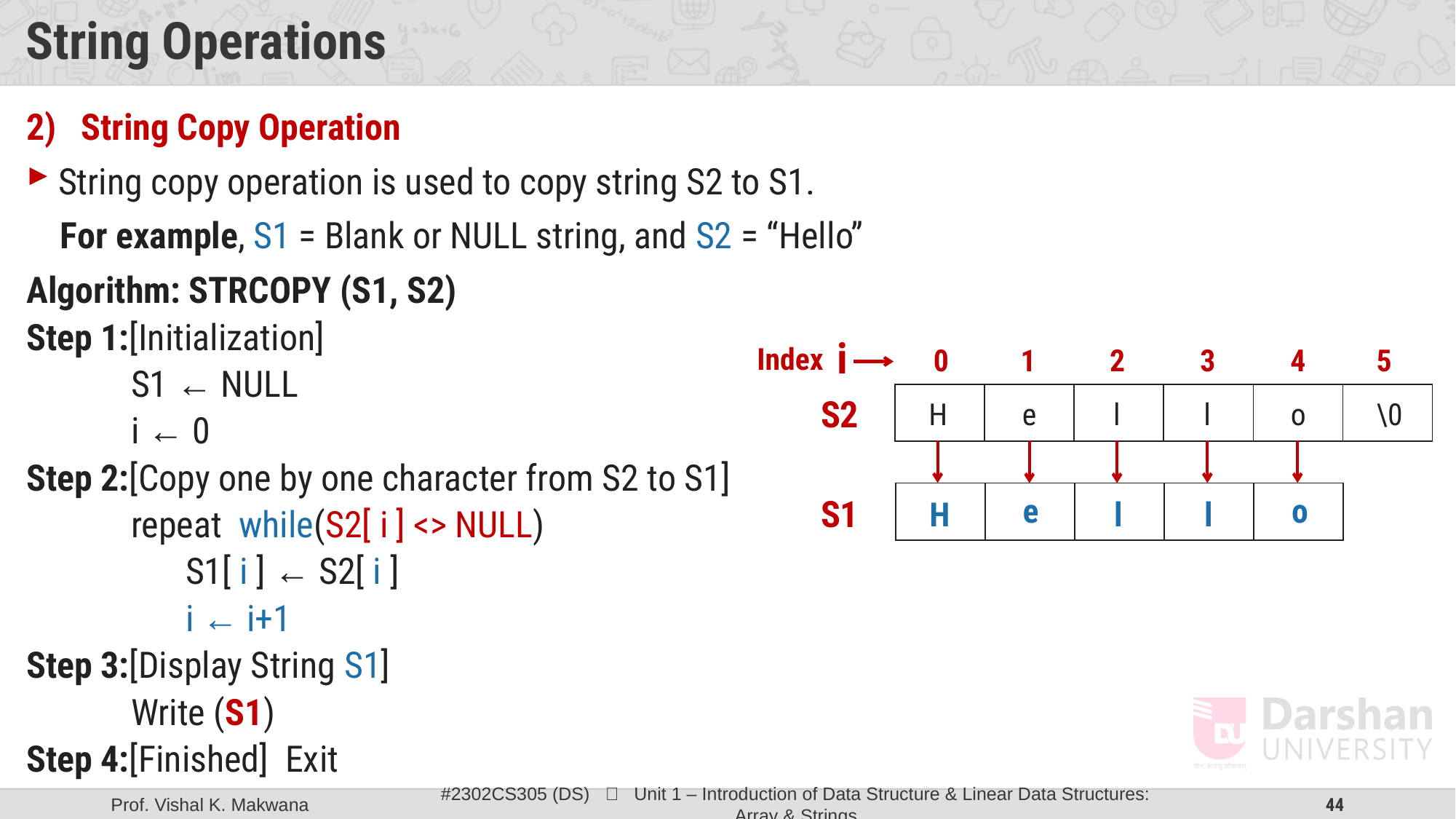

# String Operations
String Copy Operation
String copy operation is used to copy string S2 to S1.
For example, S1 = Blank or NULL string, and S2 = “Hello”
Algorithm: STRCOPY (S1, S2)
Step 1:[Initialization]
S1 ← NULL
i ← 0
Step 2:[Copy one by one character from S2 to S1]
repeat  while(S2[ i ] <> NULL)
S1[ i ] ← S2[ i ]
i ← i+1
Step 3:[Display String S1]
Write (S1)
Step 4:[Finished]  Exit

i
Index
0
1
2
3
4
5
|  |  |  |  |  |  |
| --- | --- | --- | --- | --- | --- |
S2
H
e
l
l
o
\0
|  |  |  |  |  |
| --- | --- | --- | --- | --- |
e
o
S1
H
l
l